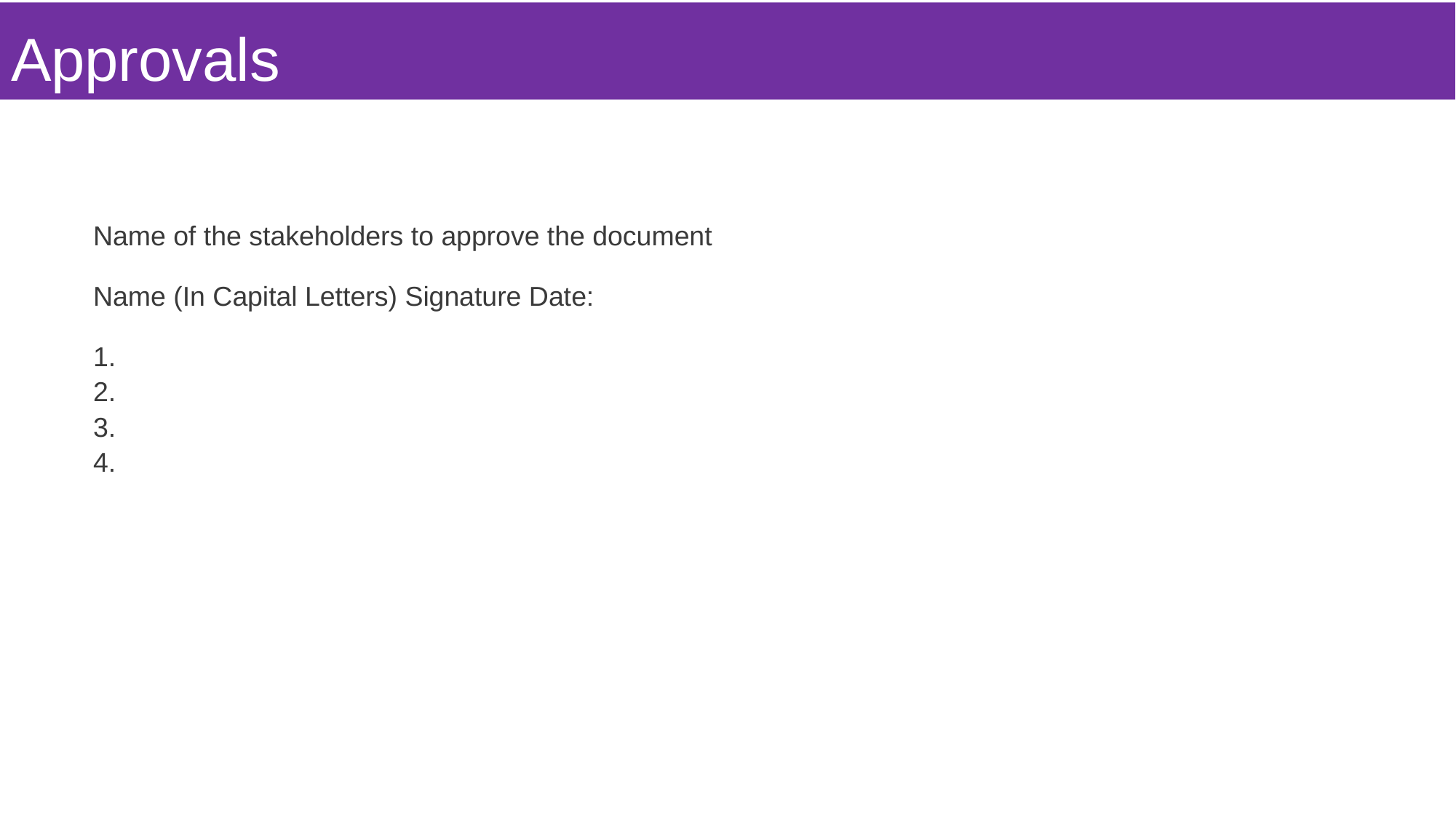

# Approvals
Name of the stakeholders to approve the document
Name (In Capital Letters) Signature Date:
1.
2.
3.
4.